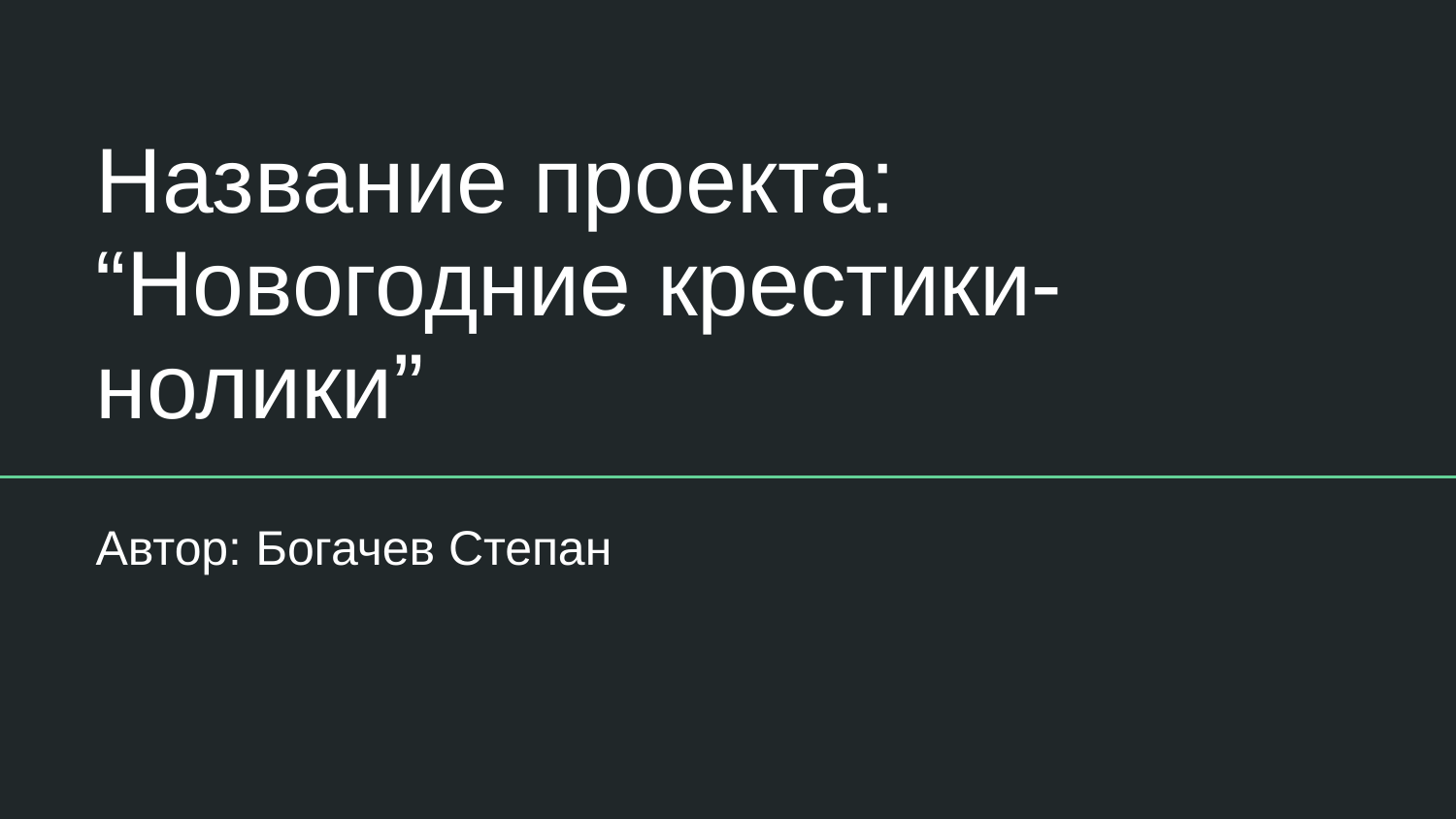

# Название проекта: “Новогодние крестики-нолики”
Автор: Богачев Степан